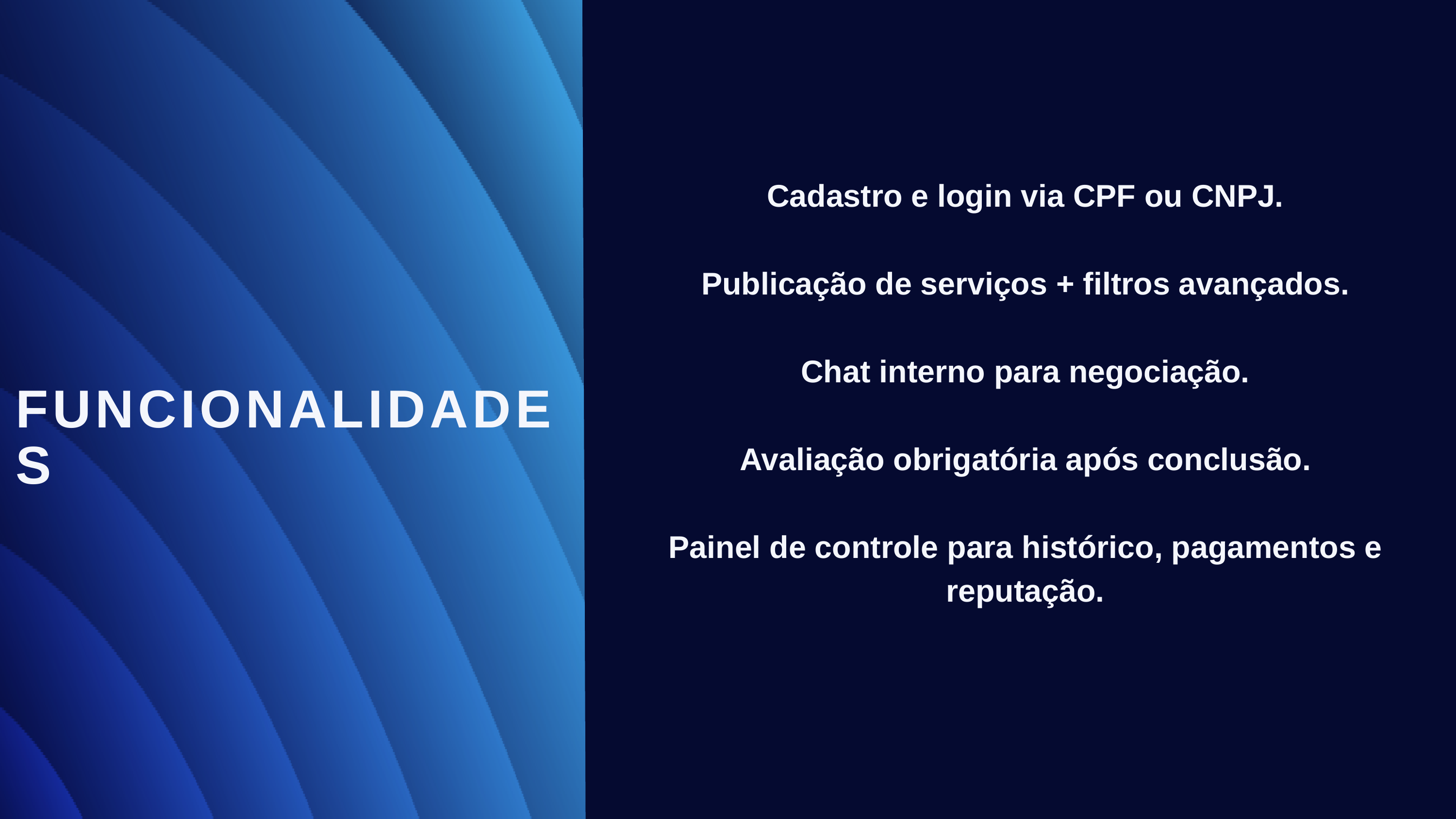

Cadastro e login via CPF ou CNPJ.

Publicação de serviços + filtros avançados.

Chat interno para negociação.

Avaliação obrigatória após conclusão.

Painel de controle para histórico, pagamentos e reputação.

FUNCIONALIDADES